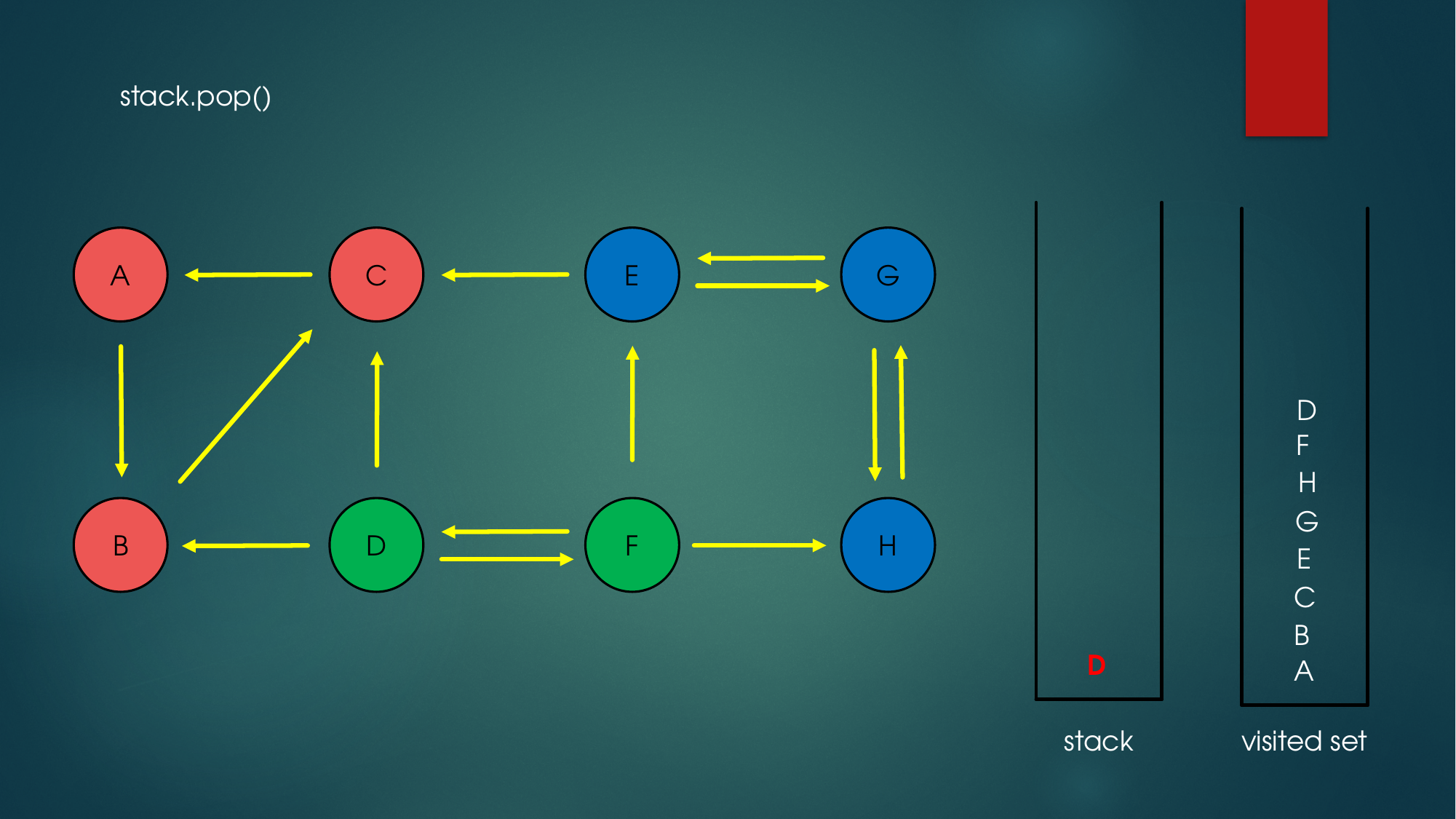

stack.pop()
A
C
E
G
D
F
H
B
D
F
H
G
E
C
B
D
A
stack
visited set